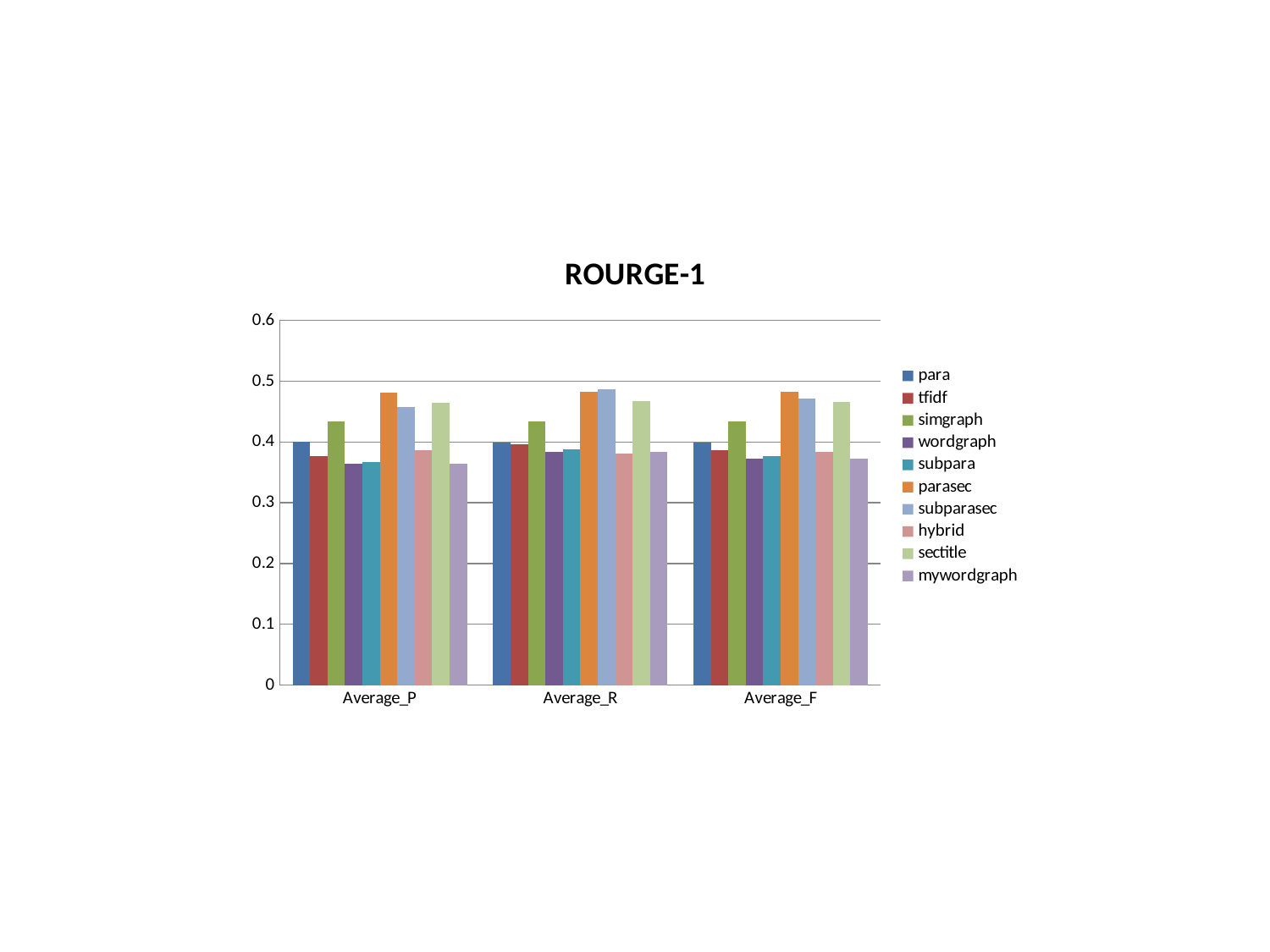

#

### Chart: ROURGE-1

| Category | para | tfidf | simgraph | wordgraph | subpara | parasec | subparasec | hybrid | sectitle | mywordgraph |
|---|---|---|---|---|---|---|---|---|---|---|
| Average_P | 0.4005 | 0.37671 | 0.4345 | 0.36364 | 0.36744 | 0.48136 | 0.45695 | 0.38595 | 0.46411 | 0.36364 |
| Average_R | 0.39918 | 0.3959 | 0.43355 | 0.38344 | 0.38778 | 0.48303 | 0.48684 | 0.38069 | 0.46778 | 0.38344 |
| Average_F | 0.39978 | 0.38605 | 0.43402 | 0.37328 | 0.37734 | 0.4821 | 0.47123 | 0.38329 | 0.46594 | 0.37328 |